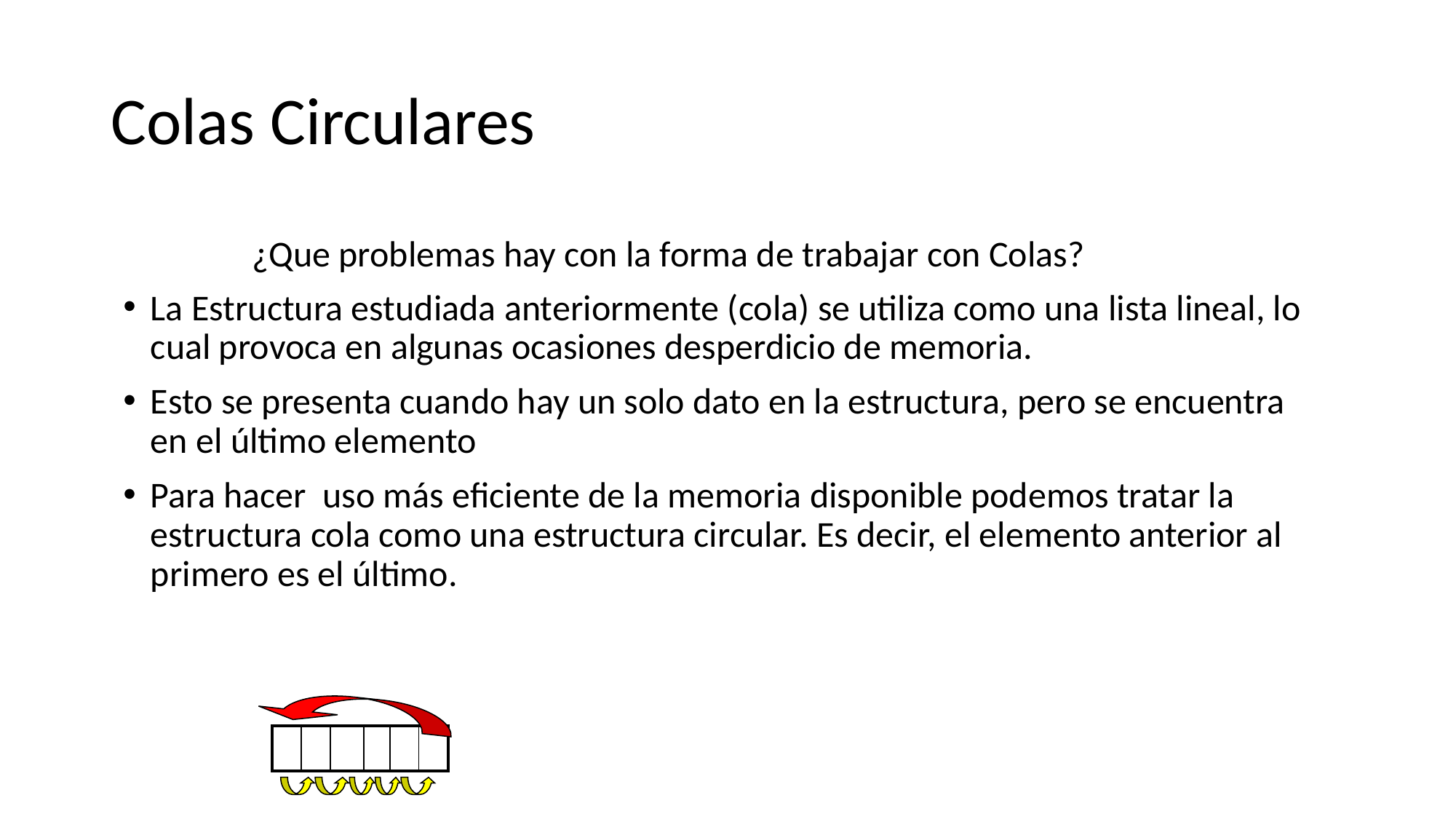

# Colas Circulares
¿Que problemas hay con la forma de trabajar con Colas?
La Estructura estudiada anteriormente (cola) se utiliza como una lista lineal, lo cual provoca en algunas ocasiones desperdicio de memoria.
Esto se presenta cuando hay un solo dato en la estructura, pero se encuentra en el último elemento
Para hacer  uso más eficiente de la memoria disponible podemos tratar la estructura cola como una estructura circular. Es decir, el elemento anterior al primero es el último.

|  |  |  |  |  |  |
| --- | --- | --- | --- | --- | --- |